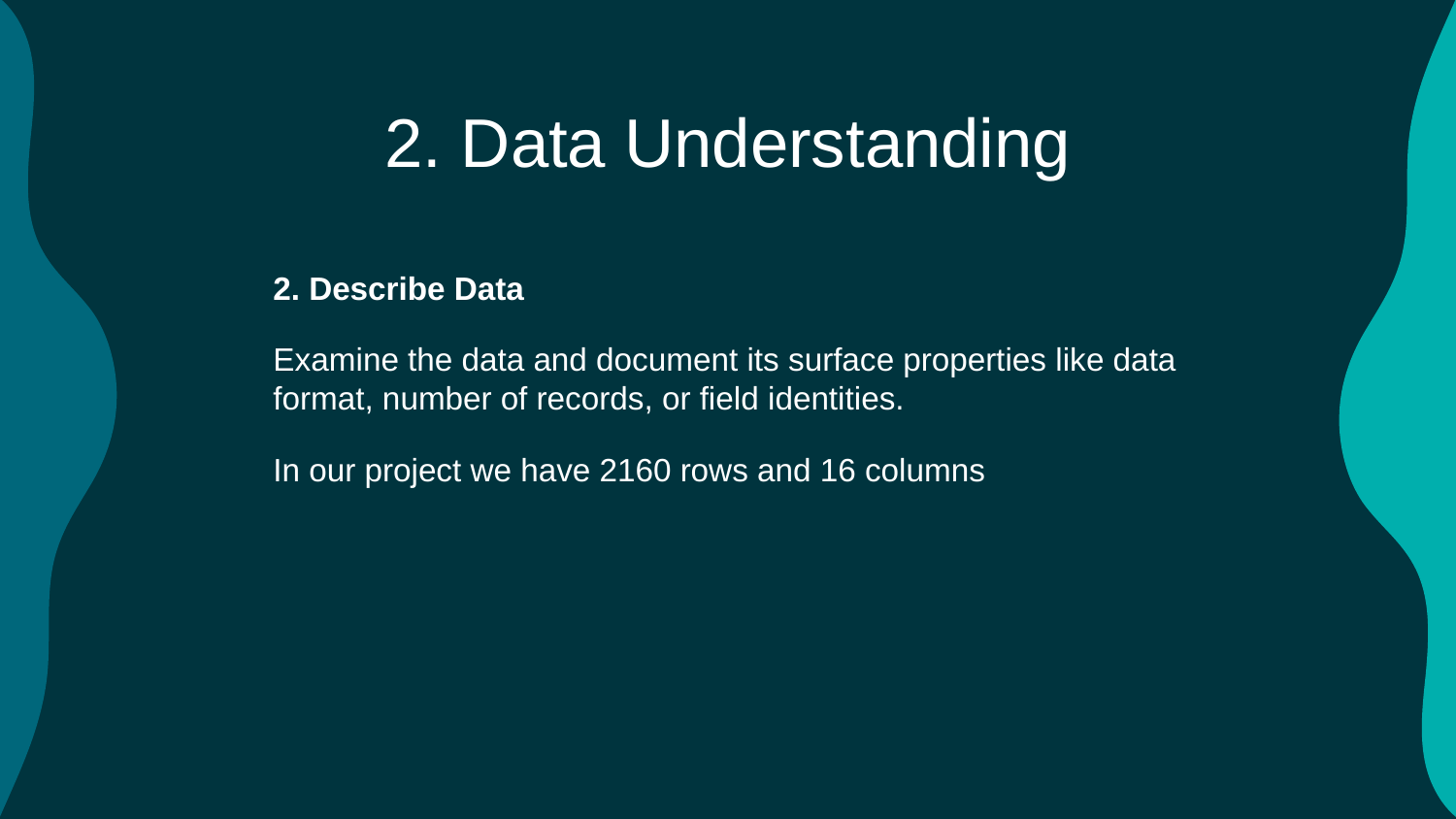

# 2. Data Understanding
2. Describe Data
Examine the data and document its surface properties like data format, number of records, or field identities.
In our project we have 2160 rows and 16 columns